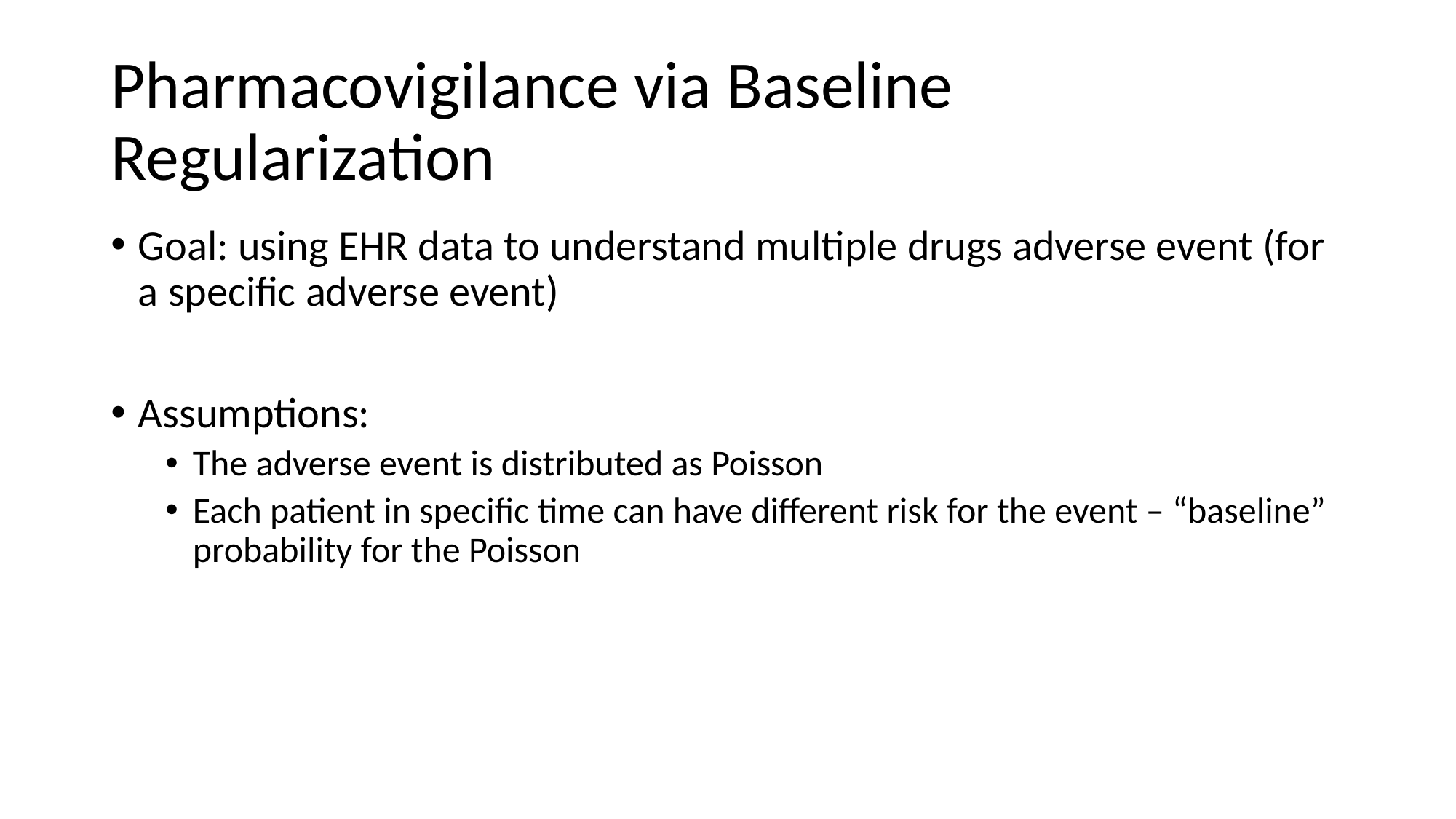

# Pharmacovigilance via Baseline Regularization
Goal: using EHR data to understand multiple drugs adverse event (for a specific adverse event)

Assumptions:
The adverse event is distributed as Poisson
Each patient in specific time can have different risk for the event – “baseline” probability for the Poisson